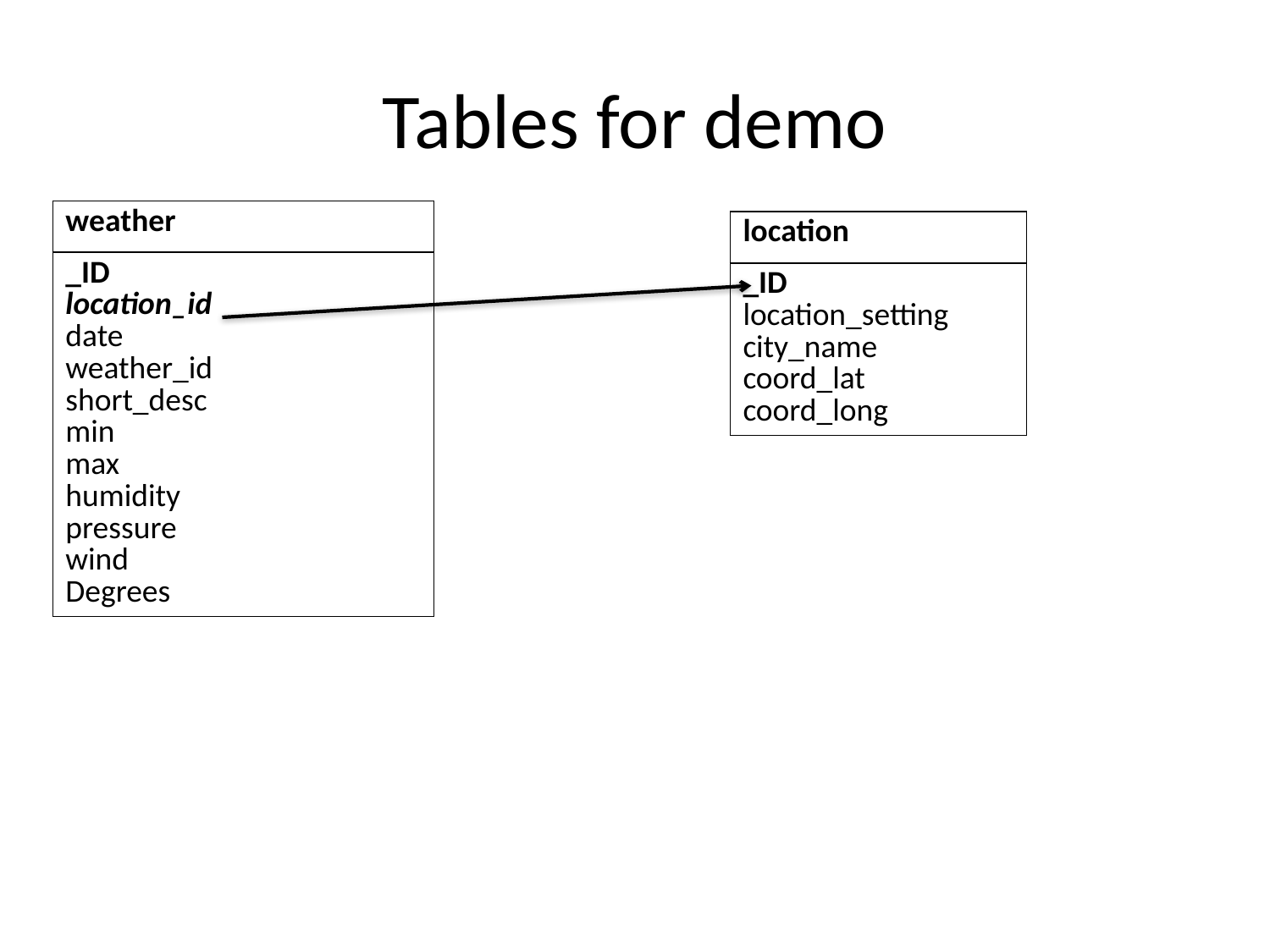

# Tables for demo
| weather |
| --- |
| \_ID location\_id date weather\_id short\_desc min max humidity pressure wind Degrees |
| location |
| --- |
| \_ID location\_setting city\_name coord\_lat coord\_long |